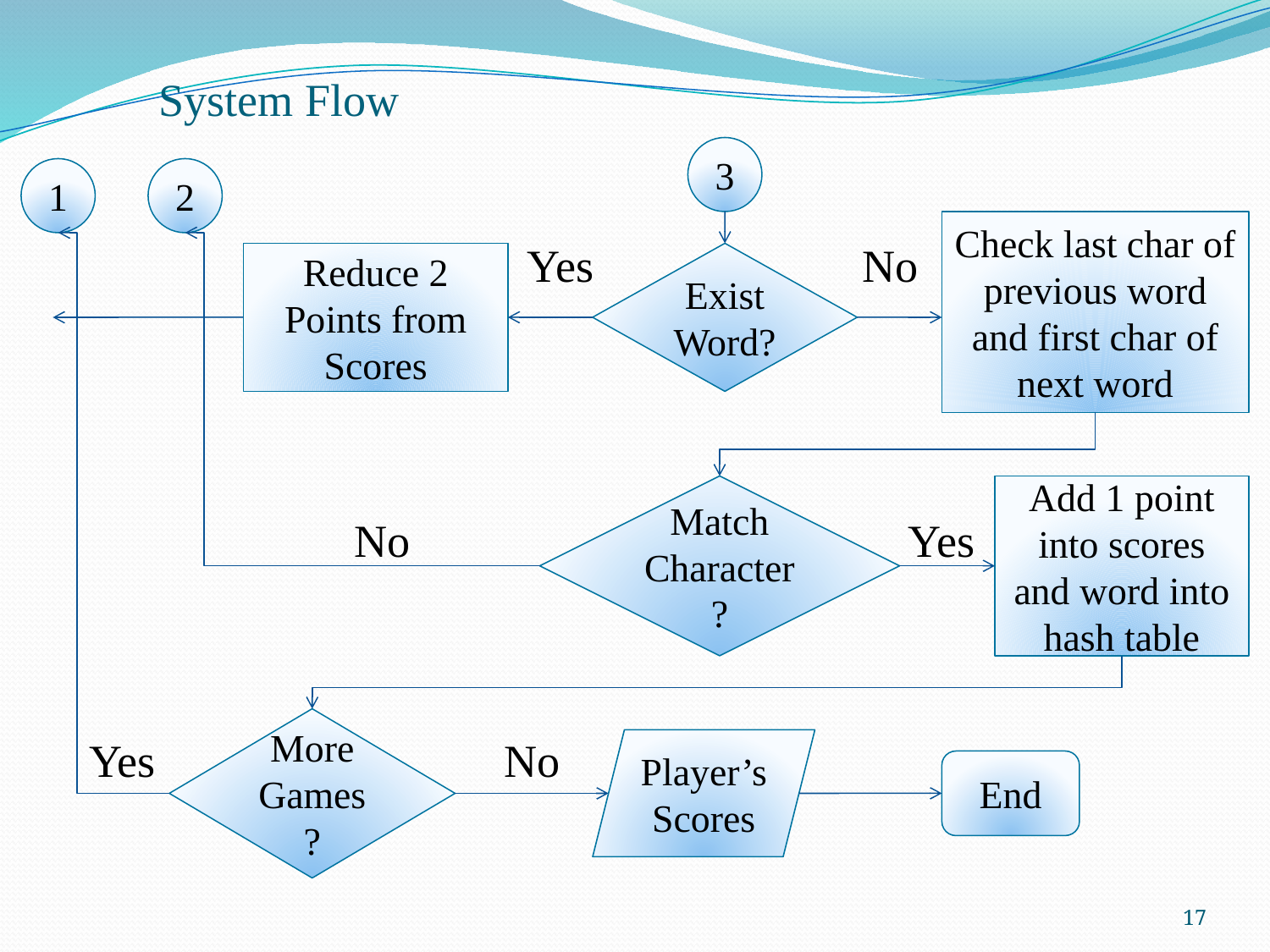

# System Flow Yes		      No No				          Yes Yes			        No
3
1
2
Check last char of previous word and first char of next word
Reduce 2 Points from Scores
Exist Word?
Match Character?
Add 1 point into scores and word into hash table
More Games?
Player’s Scores
End
17